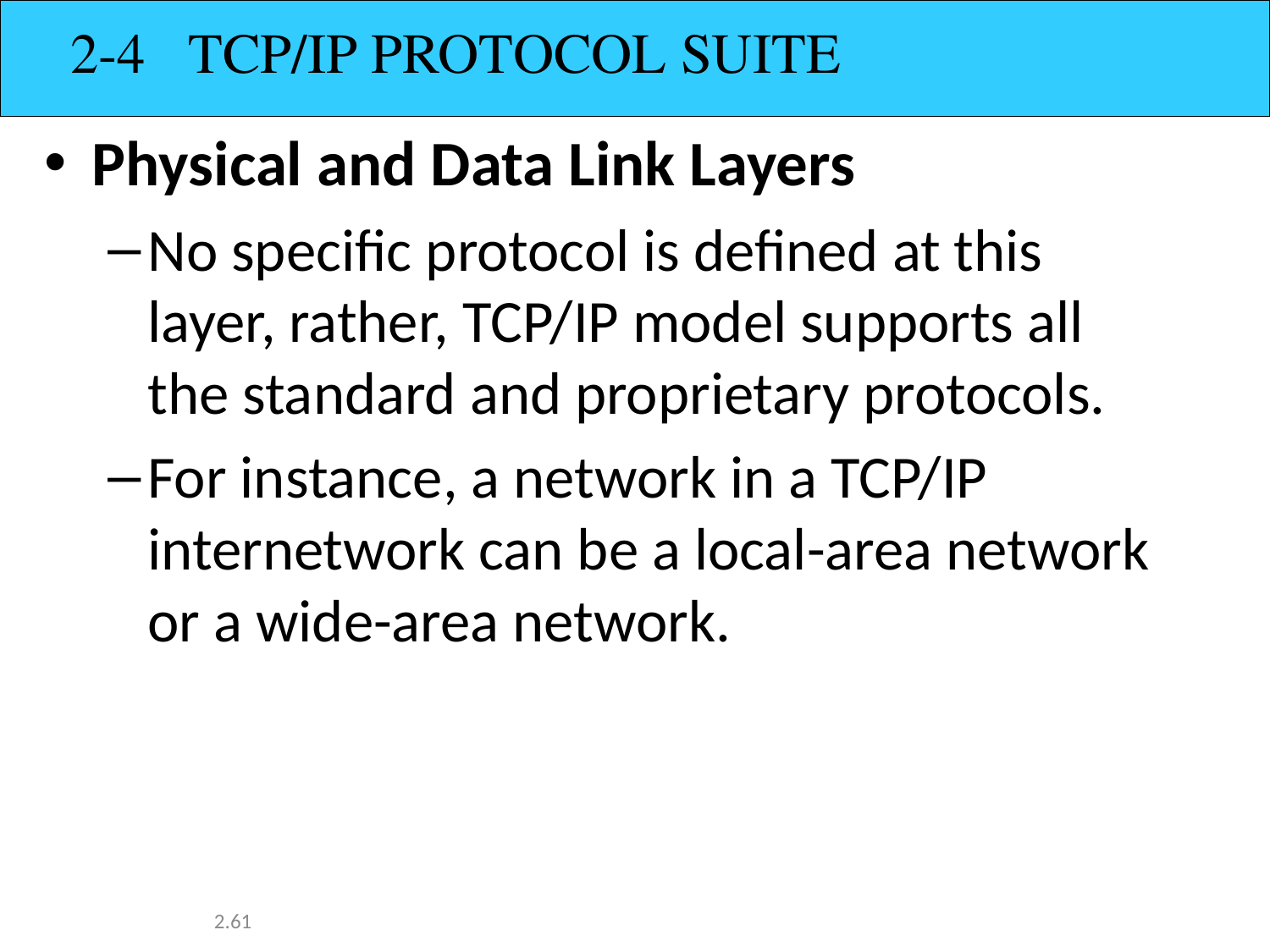

2-4   TCP/IP PROTOCOL SUITE
# Physical and Data Link Layers
No specific protocol is defined at this layer, rather, TCP/IP model supports all the standard and proprietary protocols.
For instance, a network in a TCP/IP internetwork can be a local-area network or a wide-area network.

2.61